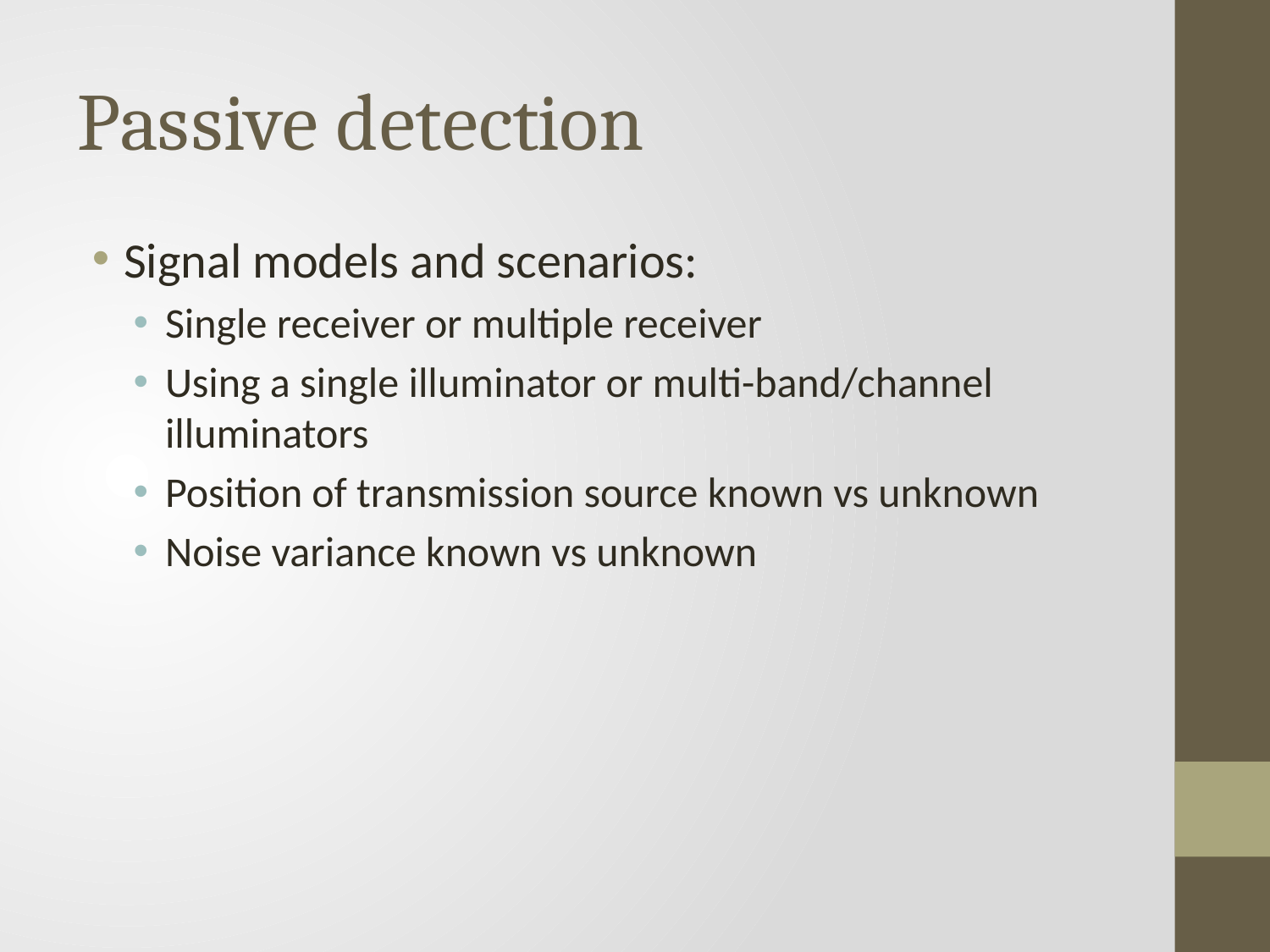

# Passive detection
Signal models and scenarios:
Single receiver or multiple receiver
Using a single illuminator or multi-band/channel illuminators
Position of transmission source known vs unknown
Noise variance known vs unknown